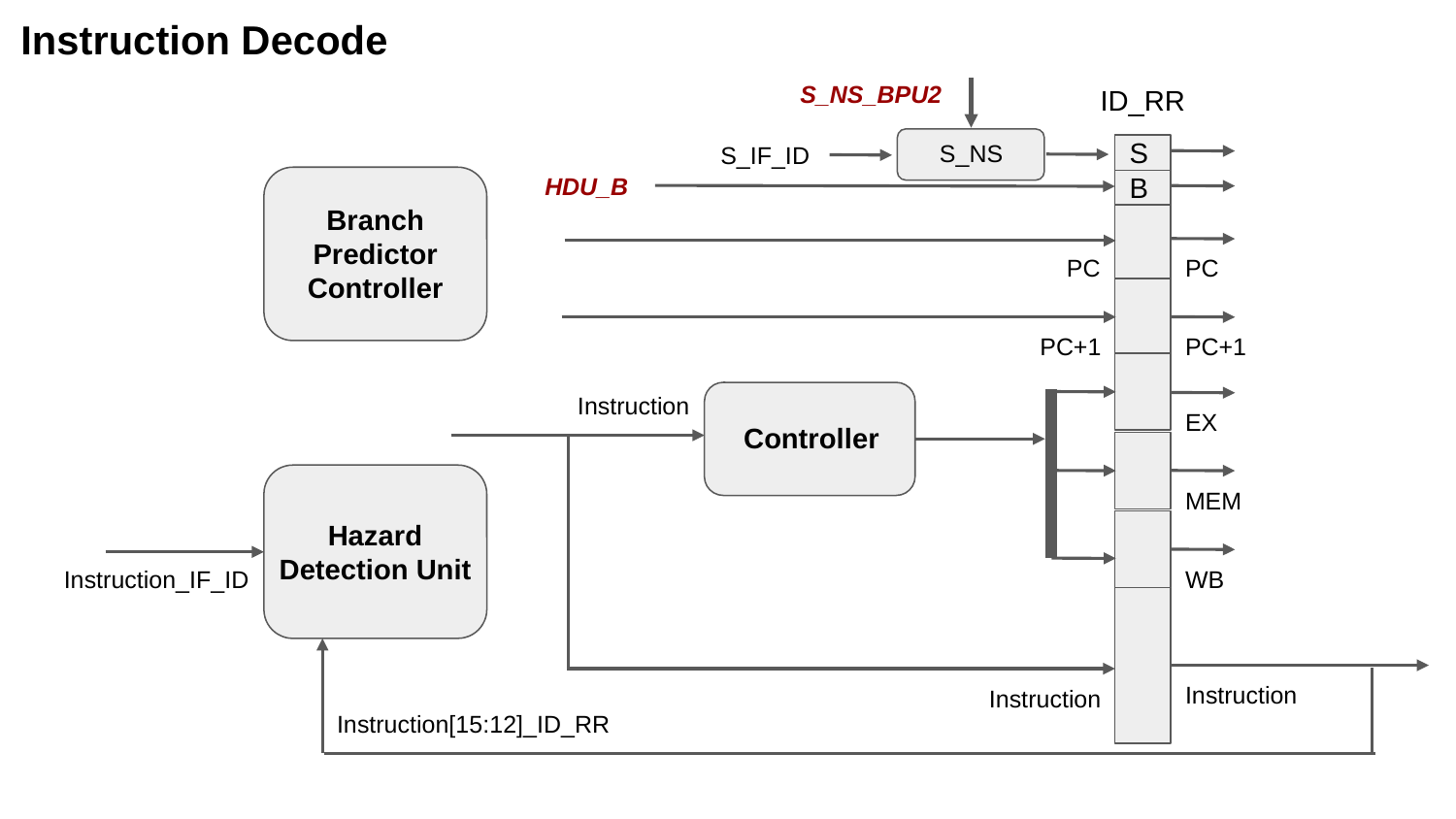

Instruction Decode
S_NS_BPU2
ID_RR
S
S_NS
S_IF_ID

B
HDU_B

Branch Predictor Controller

PC
PC

PC+1
PC+1

Instruction

EX
Controller

MEM
Hazard Detection Unit

WB
Instruction_IF_ID

Instruction
Instruction
Instruction[15:12]_ID_RR